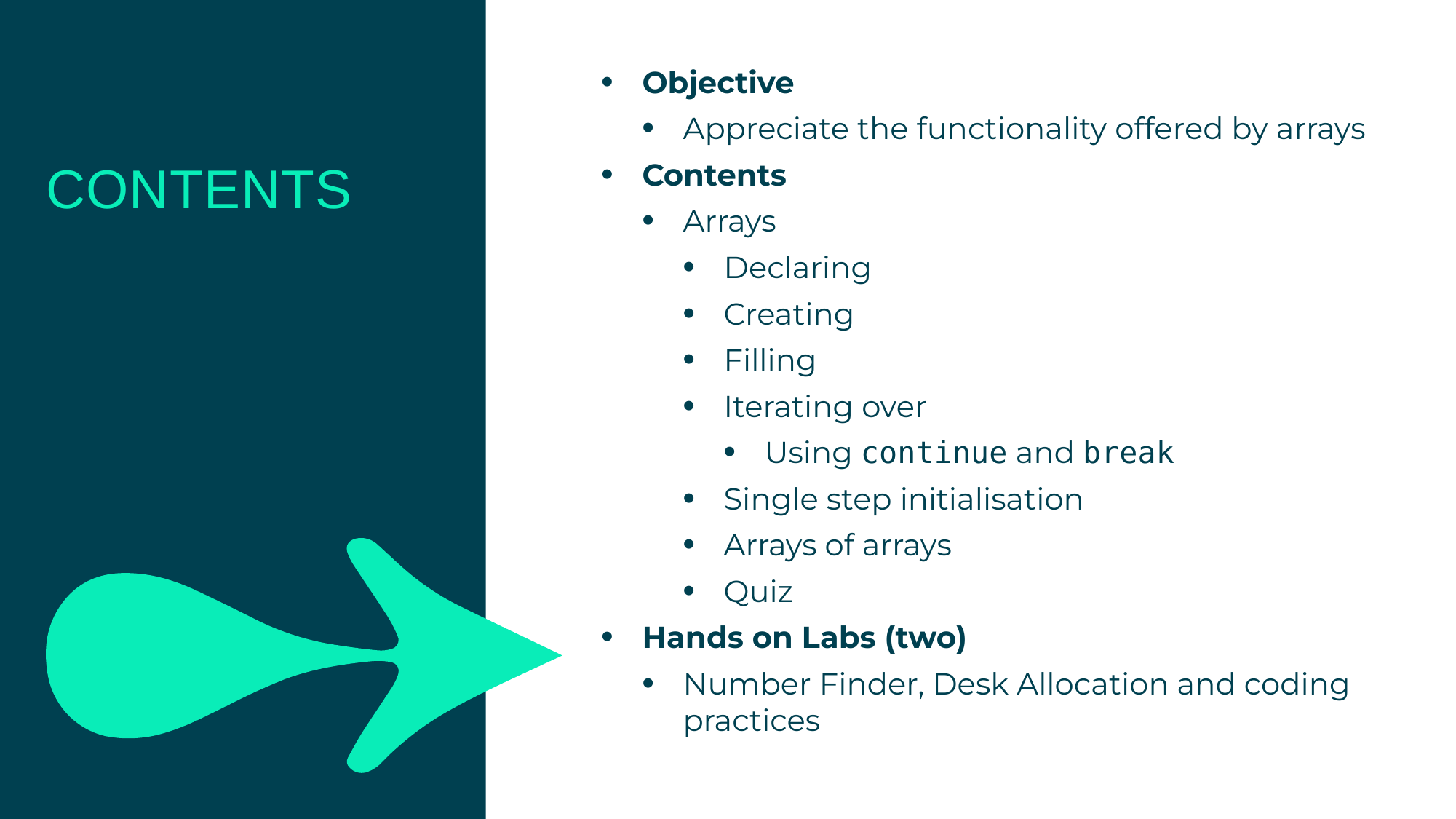

Objective
Appreciate the functionality offered by arrays
Contents
Arrays
Declaring
Creating
Filling
Iterating over
Using continue and break
Single step initialisation
Arrays of arrays
Quiz
Hands on Labs (two)
Number Finder, Desk Allocation and coding practices
Contents